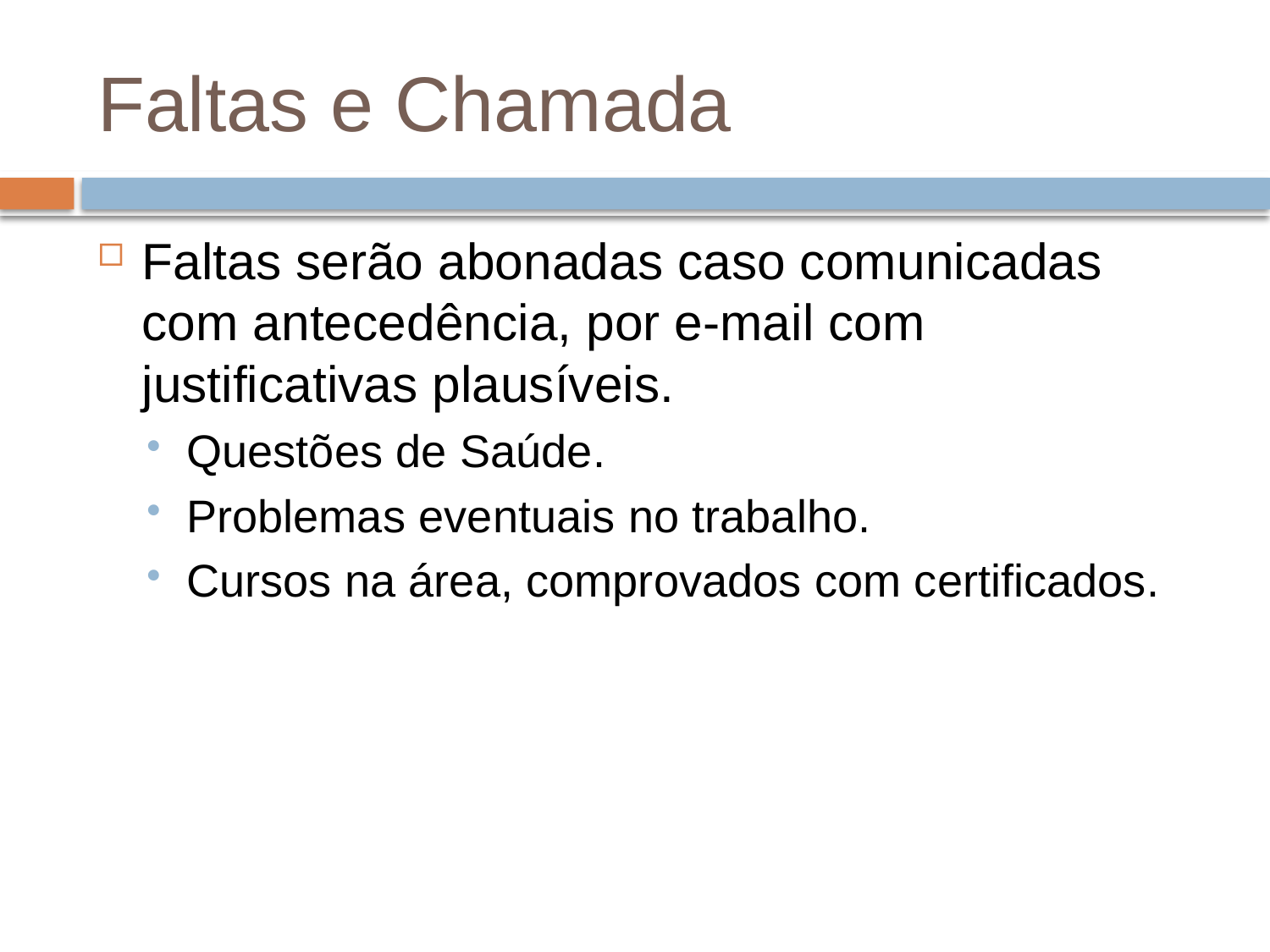

# Faltas e Chamada
Faltas serão abonadas caso comunicadas com antecedência, por e-mail com justificativas plausíveis.
Questões de Saúde.
Problemas eventuais no trabalho.
Cursos na área, comprovados com certificados.